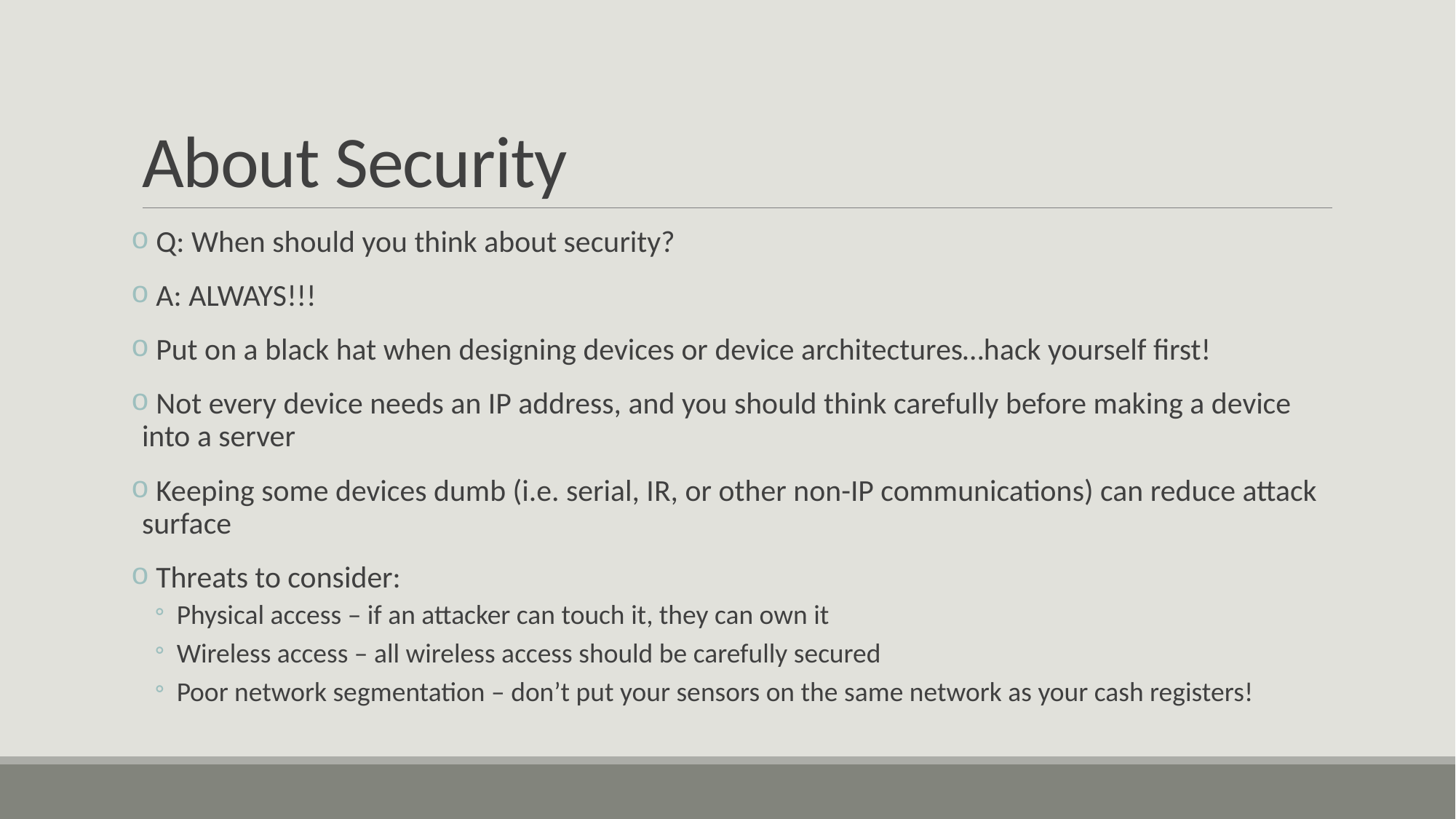

# About Security
 Q: When should you think about security?
 A: ALWAYS!!!
 Put on a black hat when designing devices or device architectures…hack yourself first!
 Not every device needs an IP address, and you should think carefully before making a device into a server
 Keeping some devices dumb (i.e. serial, IR, or other non-IP communications) can reduce attack surface
 Threats to consider:
Physical access – if an attacker can touch it, they can own it
Wireless access – all wireless access should be carefully secured
Poor network segmentation – don’t put your sensors on the same network as your cash registers!